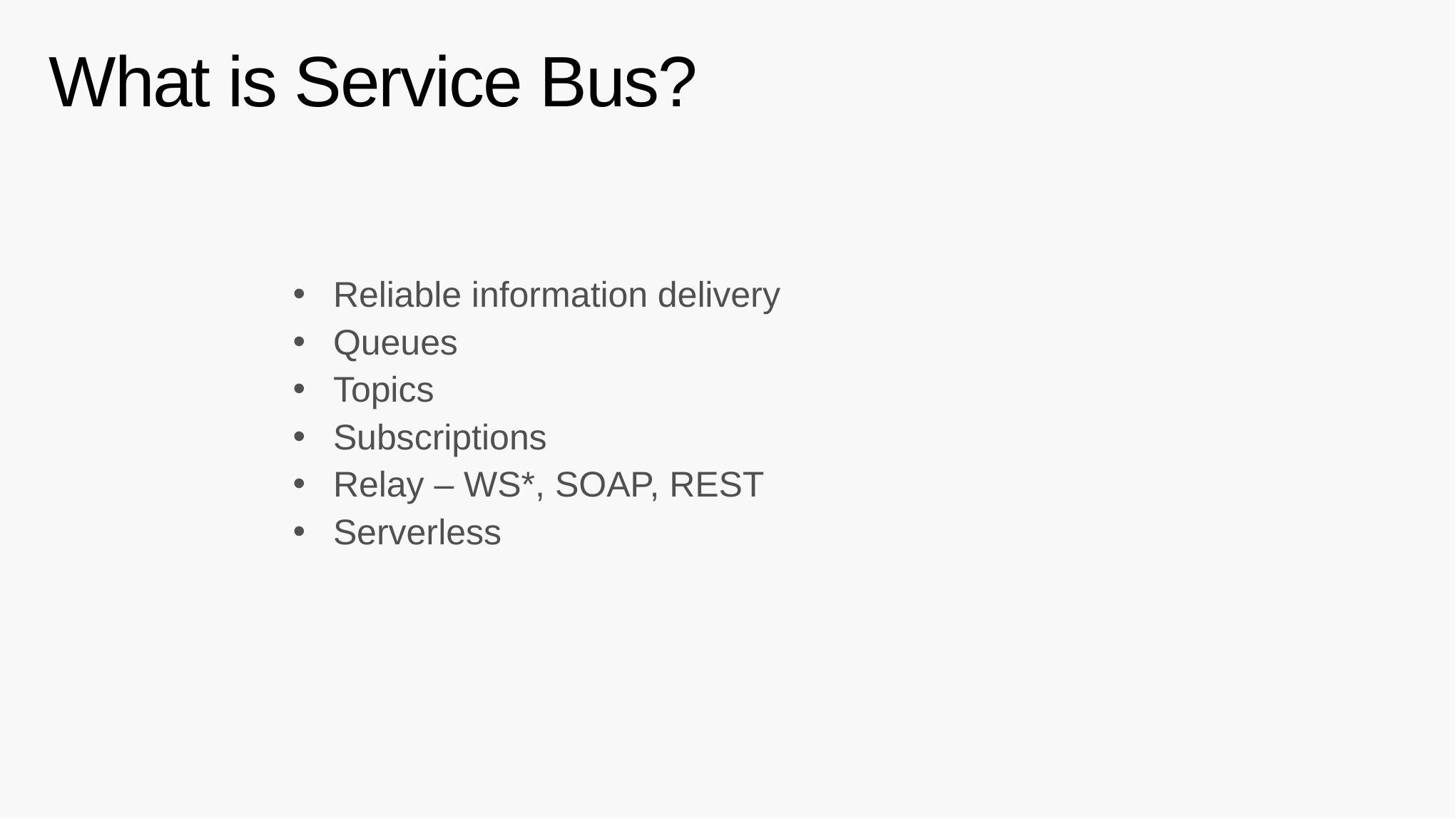

# What is Service Bus?
Reliable information delivery
Queues
Topics
Subscriptions
Relay – WS*, SOAP, REST
Serverless